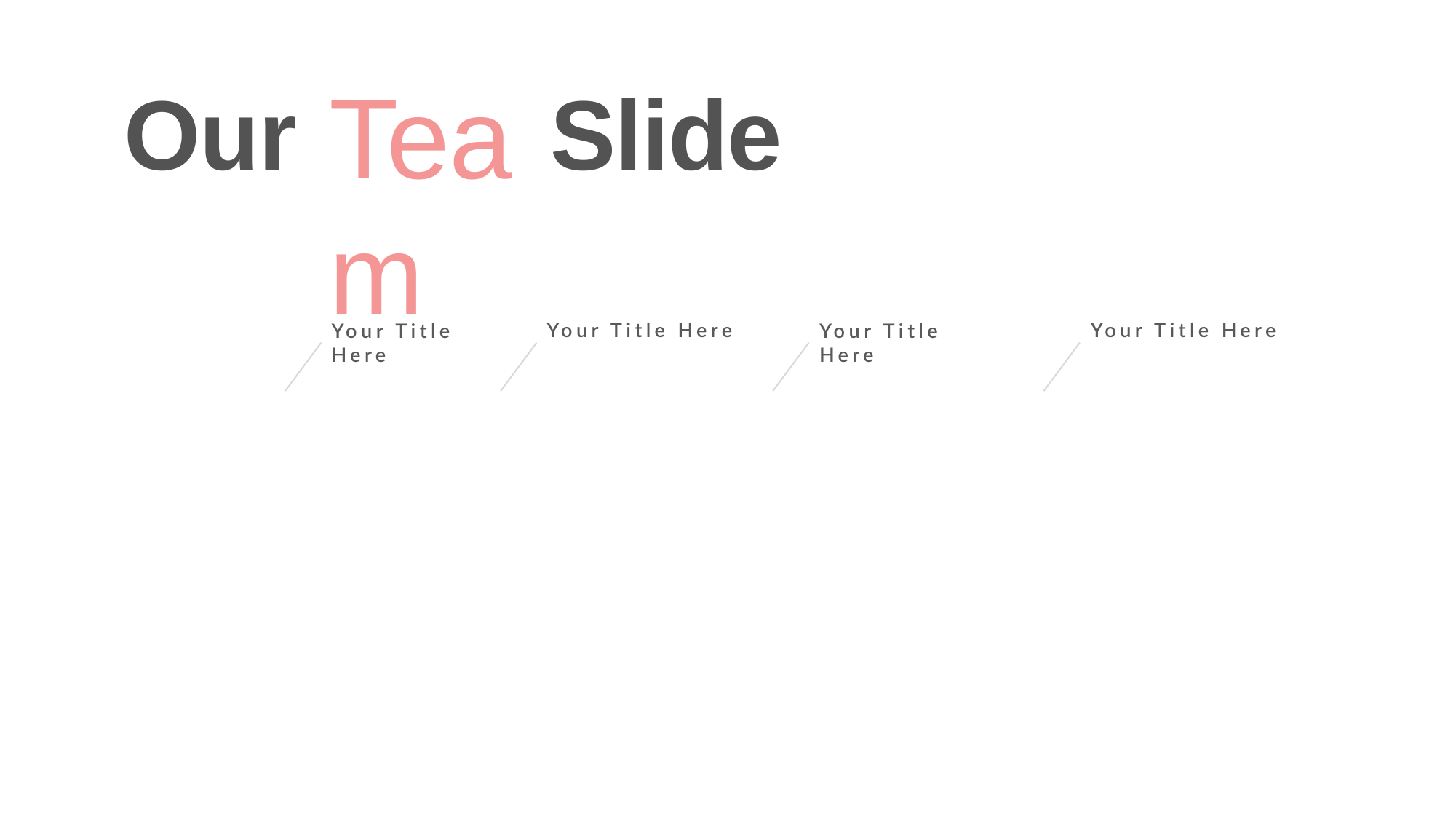

Team
Our
Slide
Your Title Here
Your Title Here
Your Title
Here
Your Title
Here